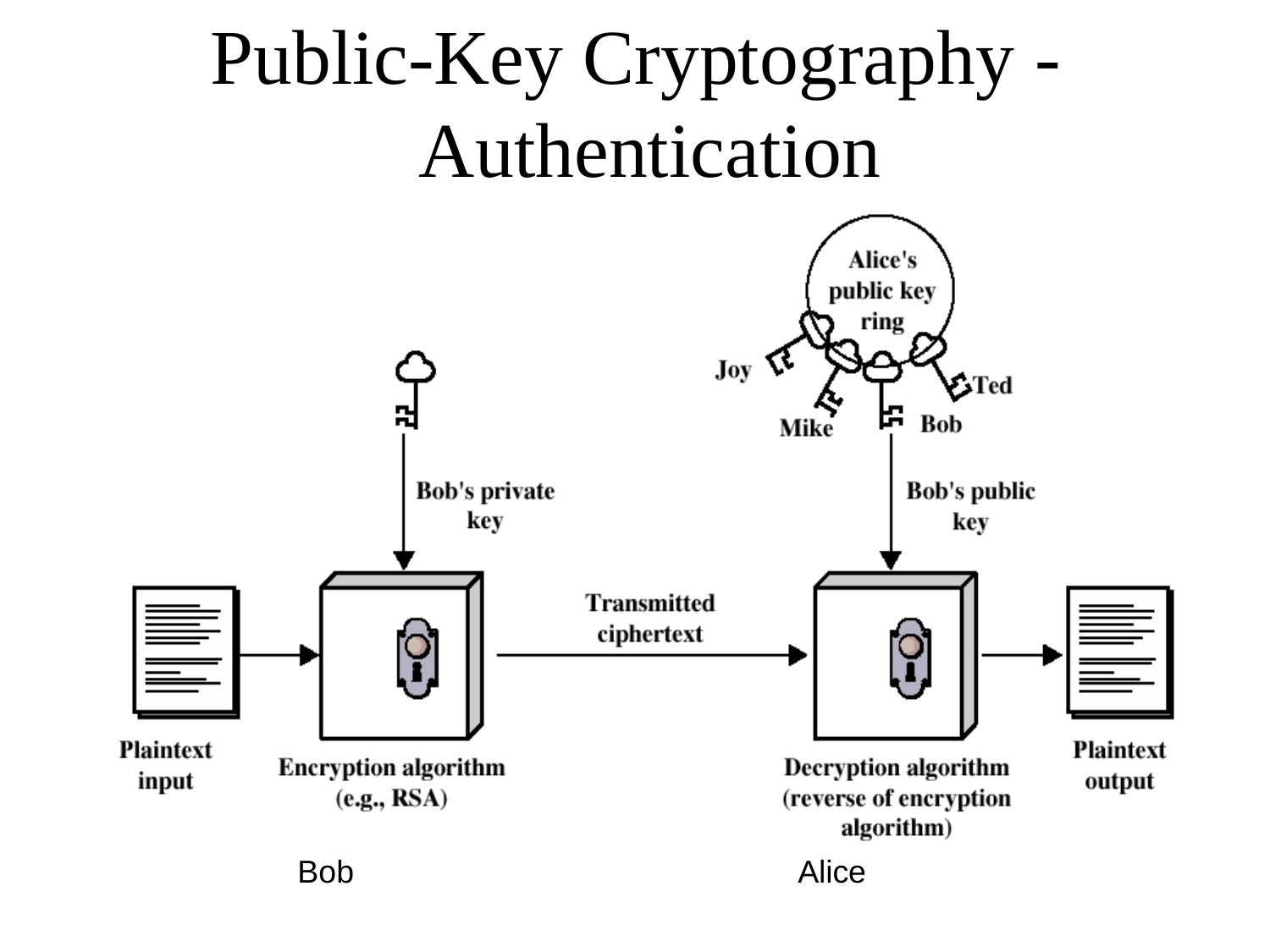

# Public-Key Cryptography -  Authentication

Bob
Alice